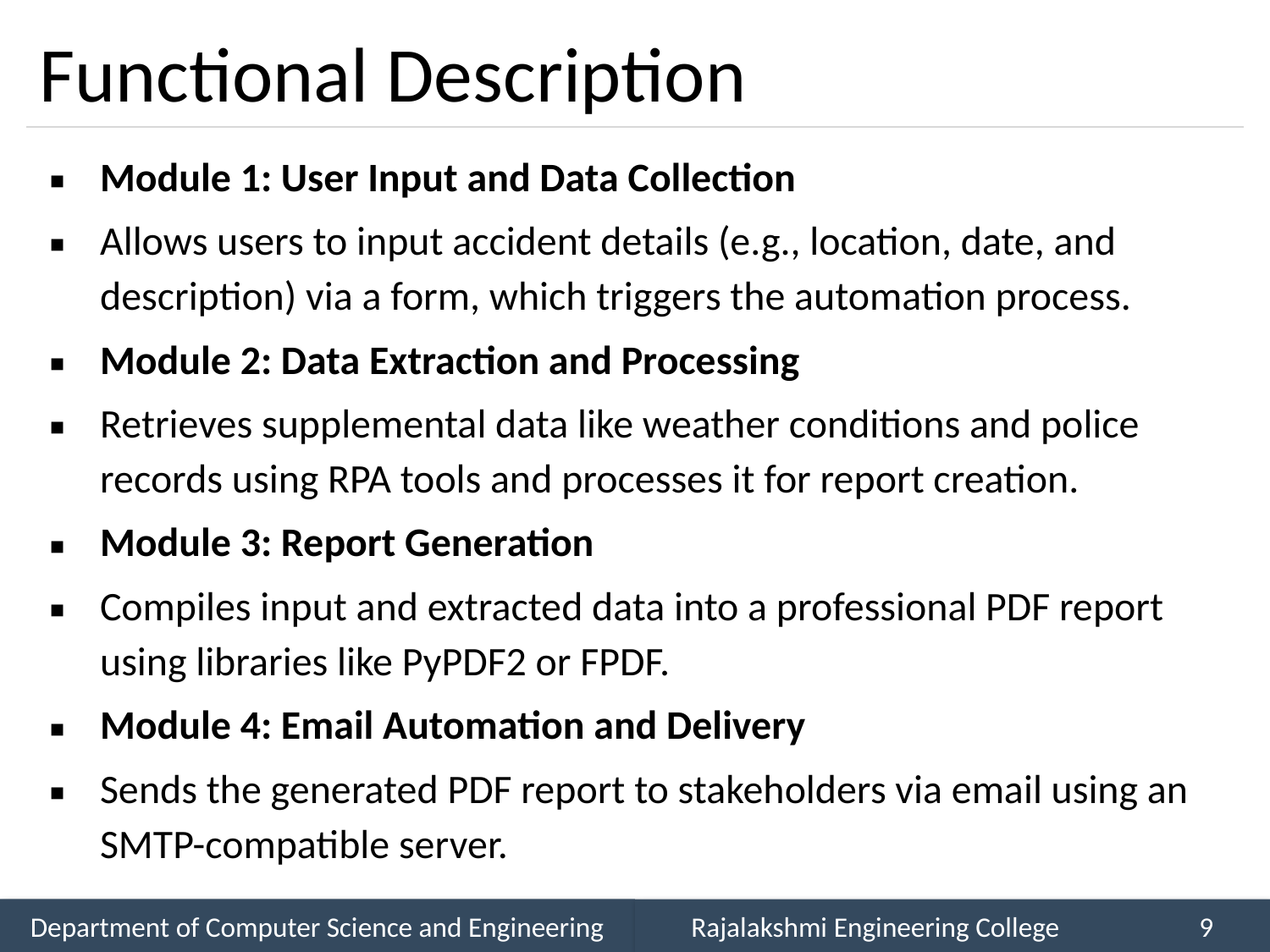

# Functional Description
Module 1: User Input and Data Collection
Allows users to input accident details (e.g., location, date, and description) via a form, which triggers the automation process.
Module 2: Data Extraction and Processing
Retrieves supplemental data like weather conditions and police records using RPA tools and processes it for report creation.
Module 3: Report Generation
Compiles input and extracted data into a professional PDF report using libraries like PyPDF2 or FPDF.
Module 4: Email Automation and Delivery
Sends the generated PDF report to stakeholders via email using an SMTP-compatible server.